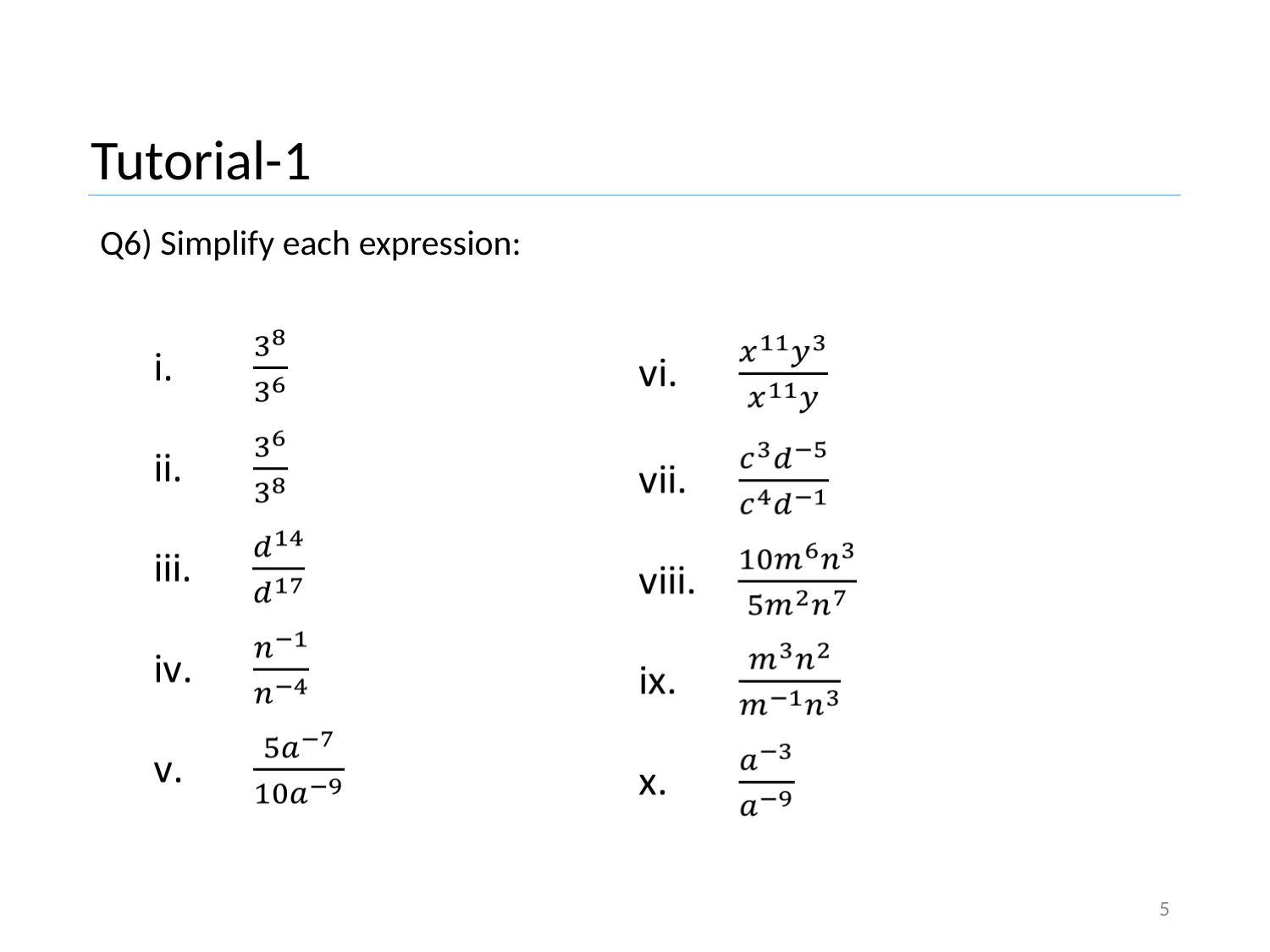

# Tutorial-1
Q6) Simplify each expression:

5